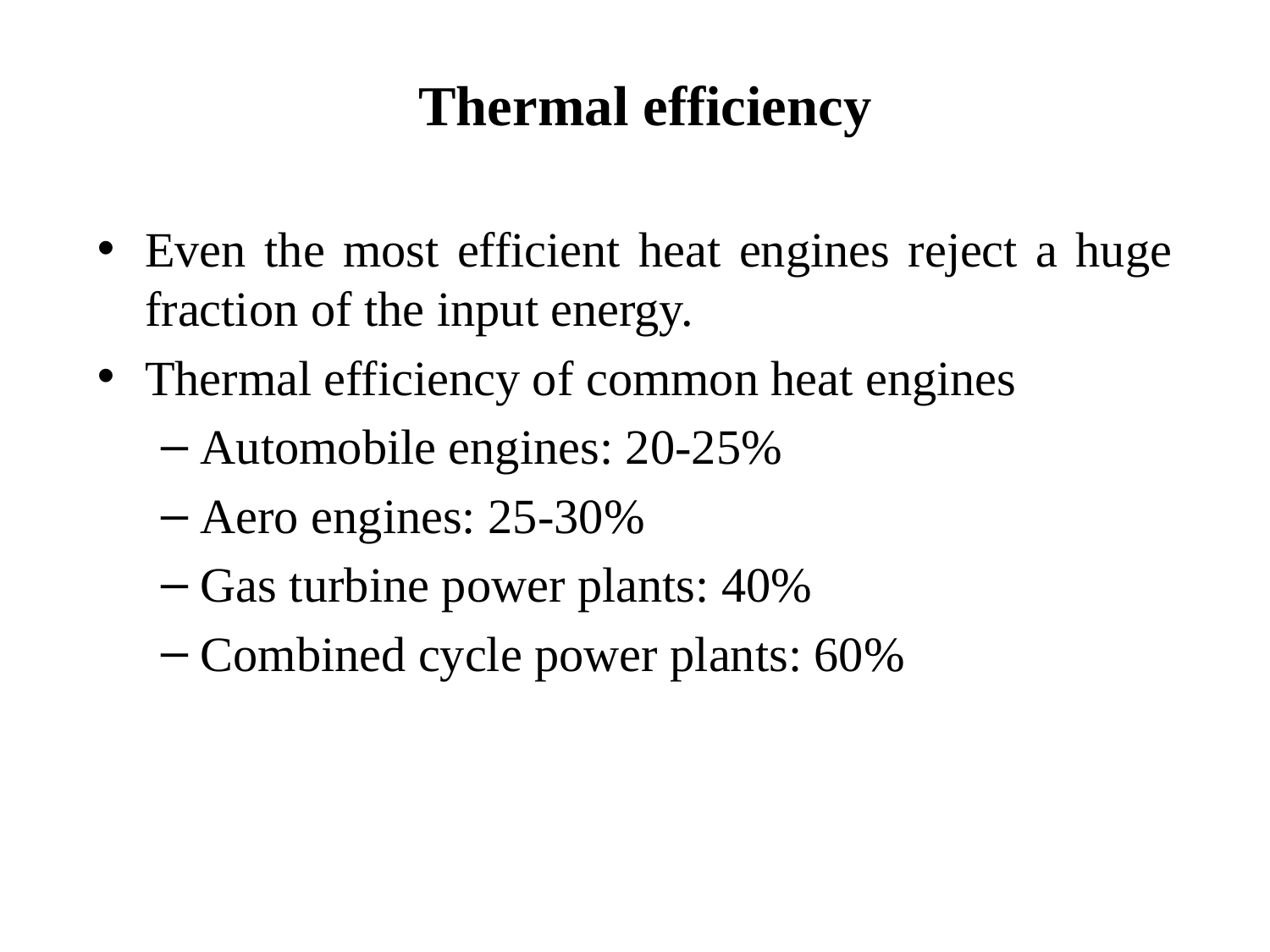

Thermal efficiency
Even the most efficient heat engines reject a huge fraction of the input energy.
Thermal efficiency of common heat engines
Automobile engines: 20-25%
Aero engines: 25-30%
Gas turbine power plants: 40%
Combined cycle power plants: 60%